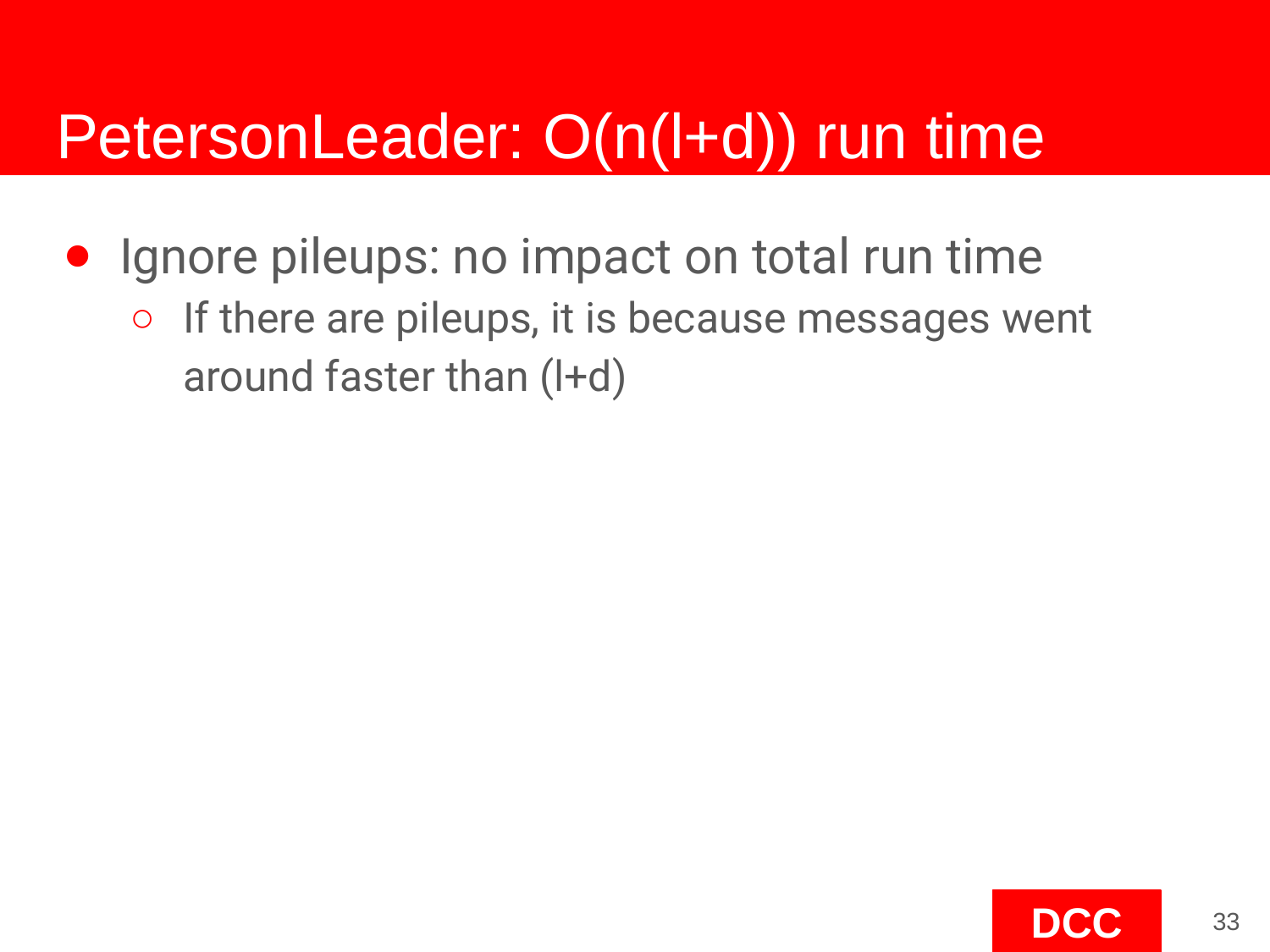

# PetersonLeader: O(n(l+d)) run time

Ignore pileups: no impact on total run time
If there are pileups, it is because messages went
around faster than (l+d)
33